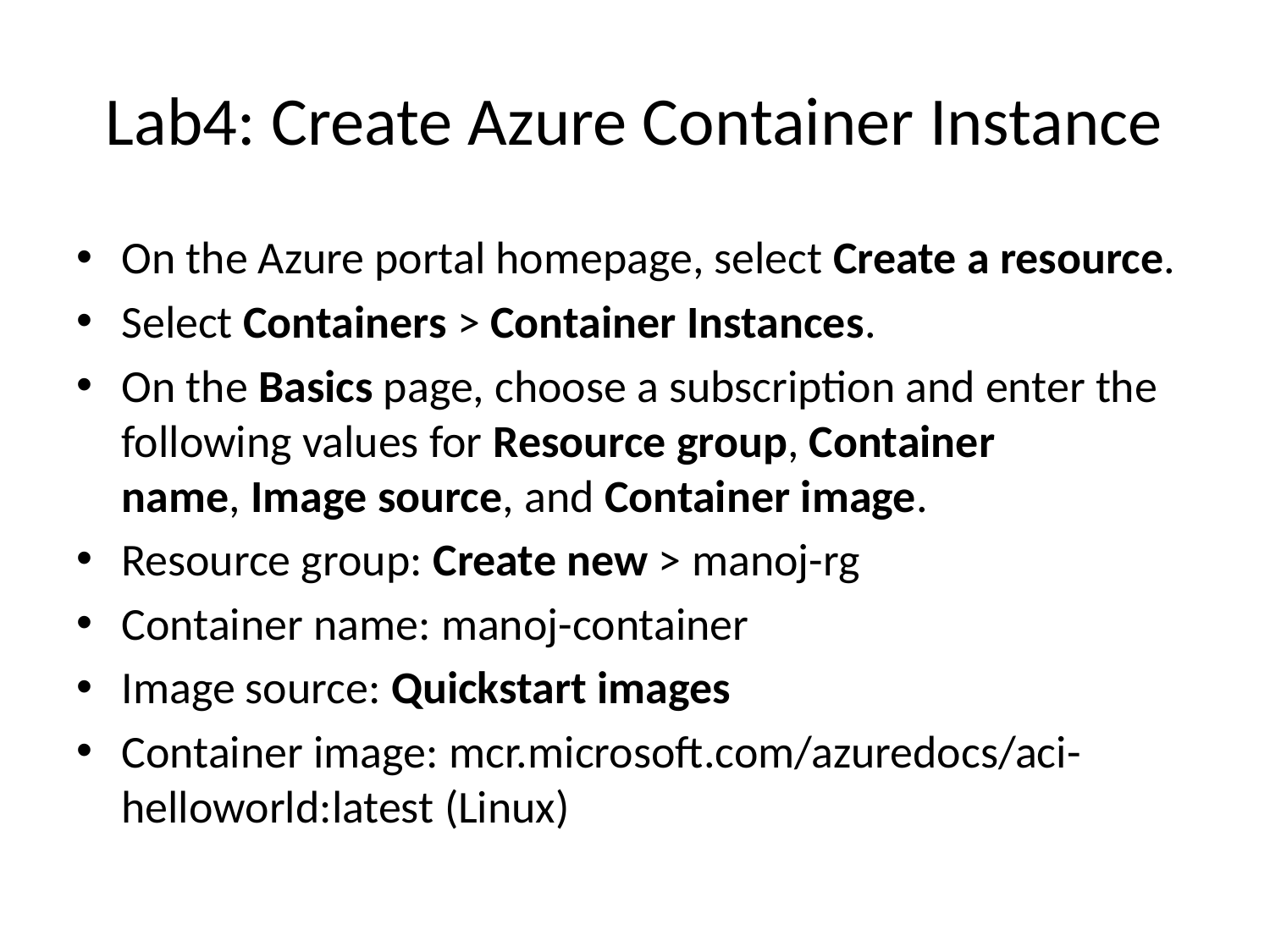

# Lab4: Create Azure Container Instance
On the Azure portal homepage, select Create a resource.
Select Containers > Container Instances.
On the Basics page, choose a subscription and enter the following values for Resource group, Container name, Image source, and Container image.
Resource group: Create new > manoj-rg
Container name: manoj-container
Image source: Quickstart images
Container image: mcr.microsoft.com/azuredocs/aci-helloworld:latest (Linux)